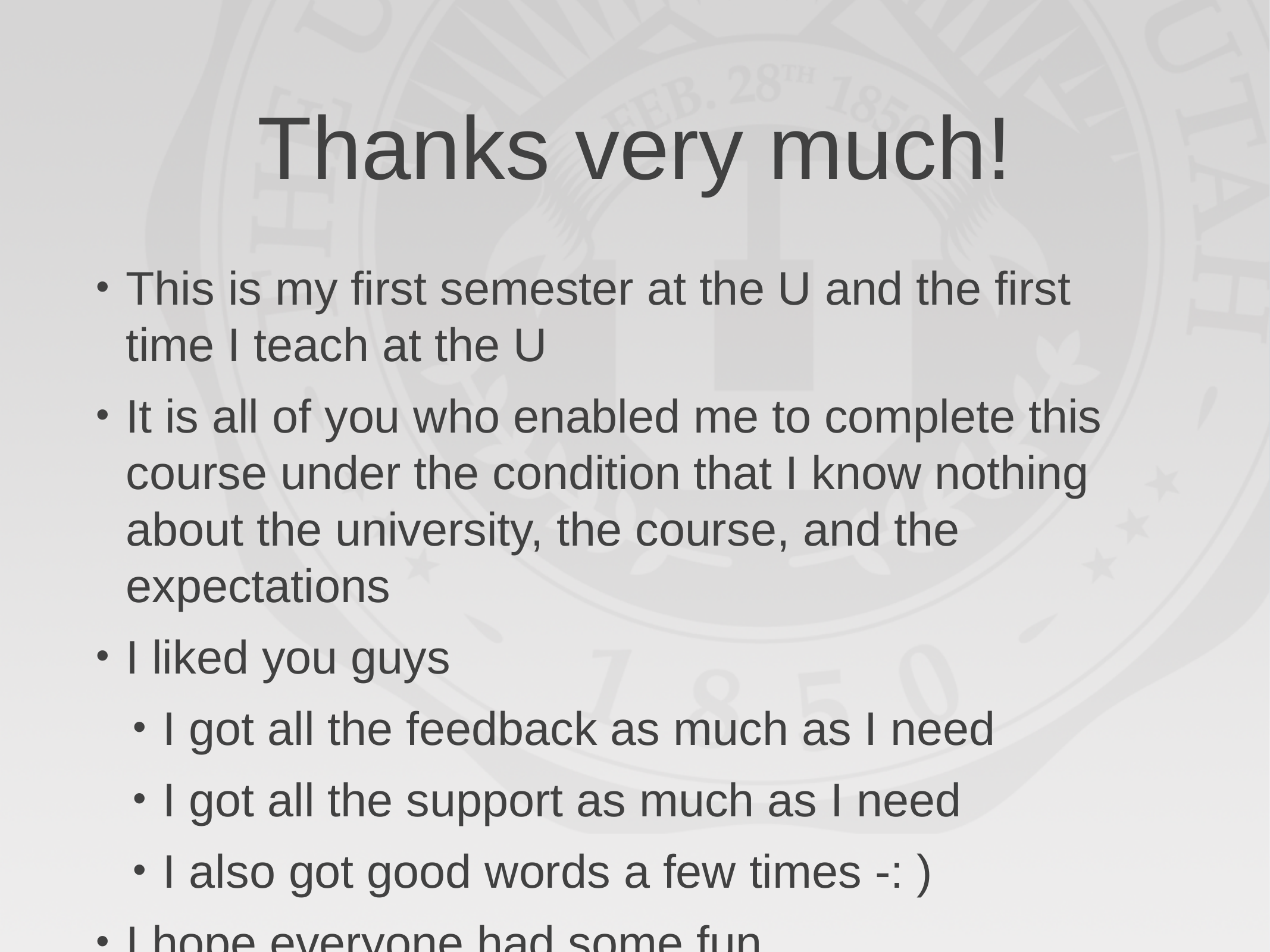

# Thanks very much!
This is my first semester at the U and the first time I teach at the U
It is all of you who enabled me to complete this course under the condition that I know nothing about the university, the course, and the expectations
I liked you guys
I got all the feedback as much as I need
I got all the support as much as I need
I also got good words a few times -: )
I hope everyone had some fun